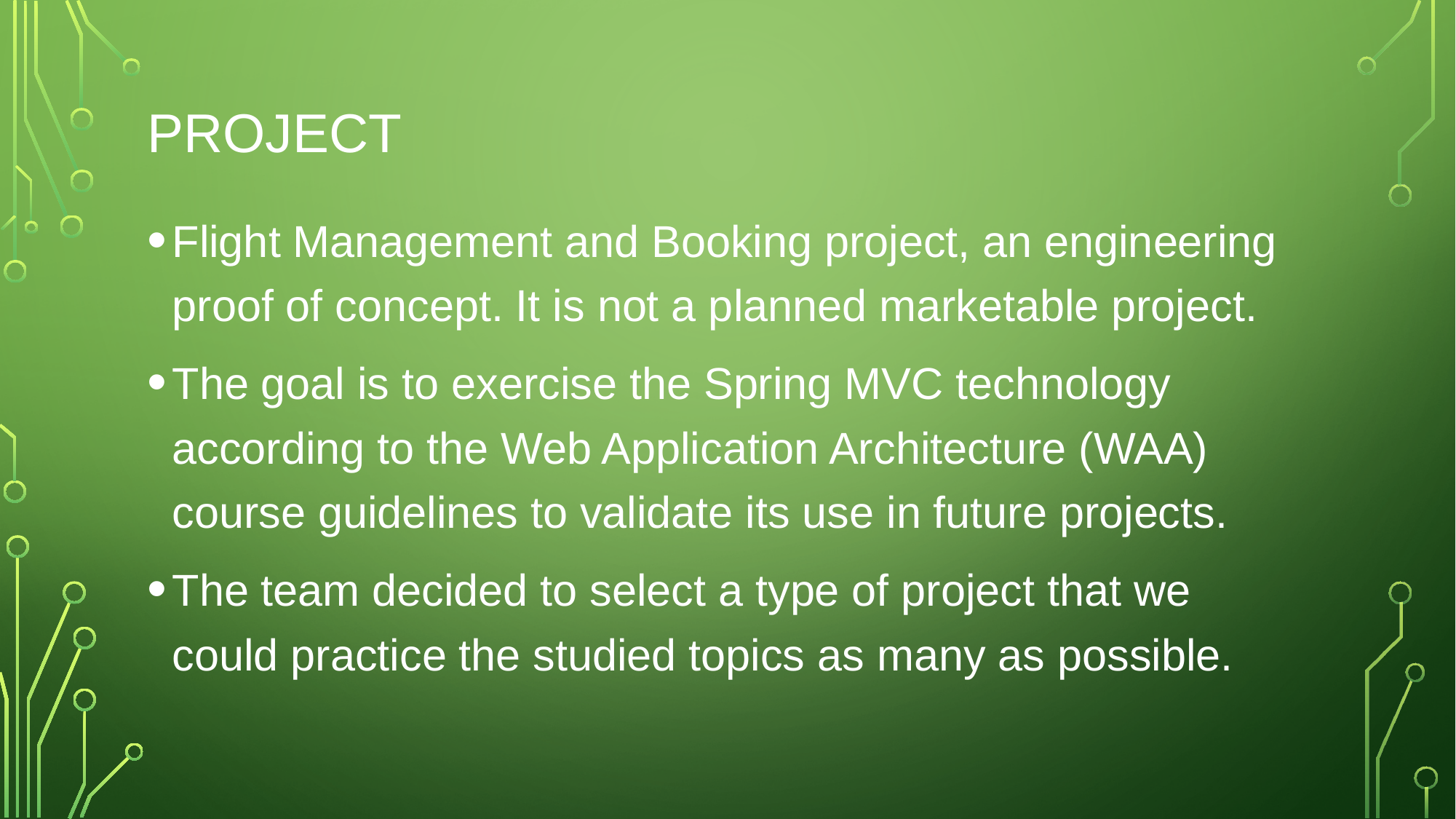

# Project
Flight Management and Booking project, an engineering proof of concept. It is not a planned marketable project.
The goal is to exercise the Spring MVC technology according to the Web Application Architecture (WAA) course guidelines to validate its use in future projects.
The team decided to select a type of project that we could practice the studied topics as many as possible.